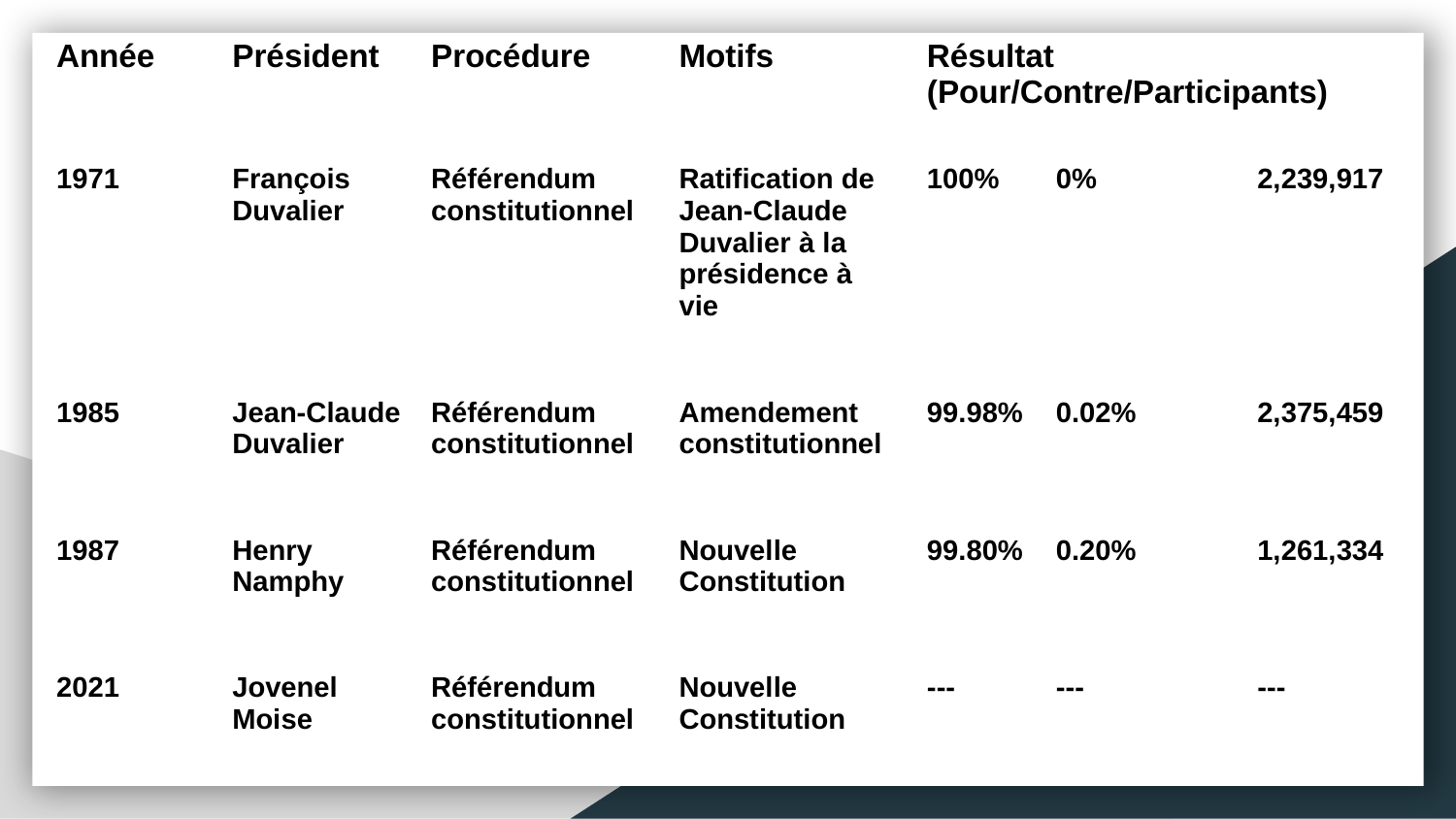

| Année | Président | Procédure | Motifs | Résultat (Pour/Contre/Participants) |  |  |
| --- | --- | --- | --- | --- | --- | --- |
| 1971 | François Duvalier | Référendum constitutionnel | Ratification de Jean-Claude Duvalier à la présidence à vie | 100% | 0% | 2,239,917 |
| 1985 | Jean-Claude Duvalier | Référendum constitutionnel | Amendement constitutionnel | 99.98% | 0.02% | 2,375,459 |
| 1987 | Henry Namphy | Référendum constitutionnel | Nouvelle Constitution | 99.80% | 0.20% | 1,261,334 |
| 2021 | Jovenel Moise | Référendum constitutionnel | Nouvelle Constitution | --- | --- | --- |